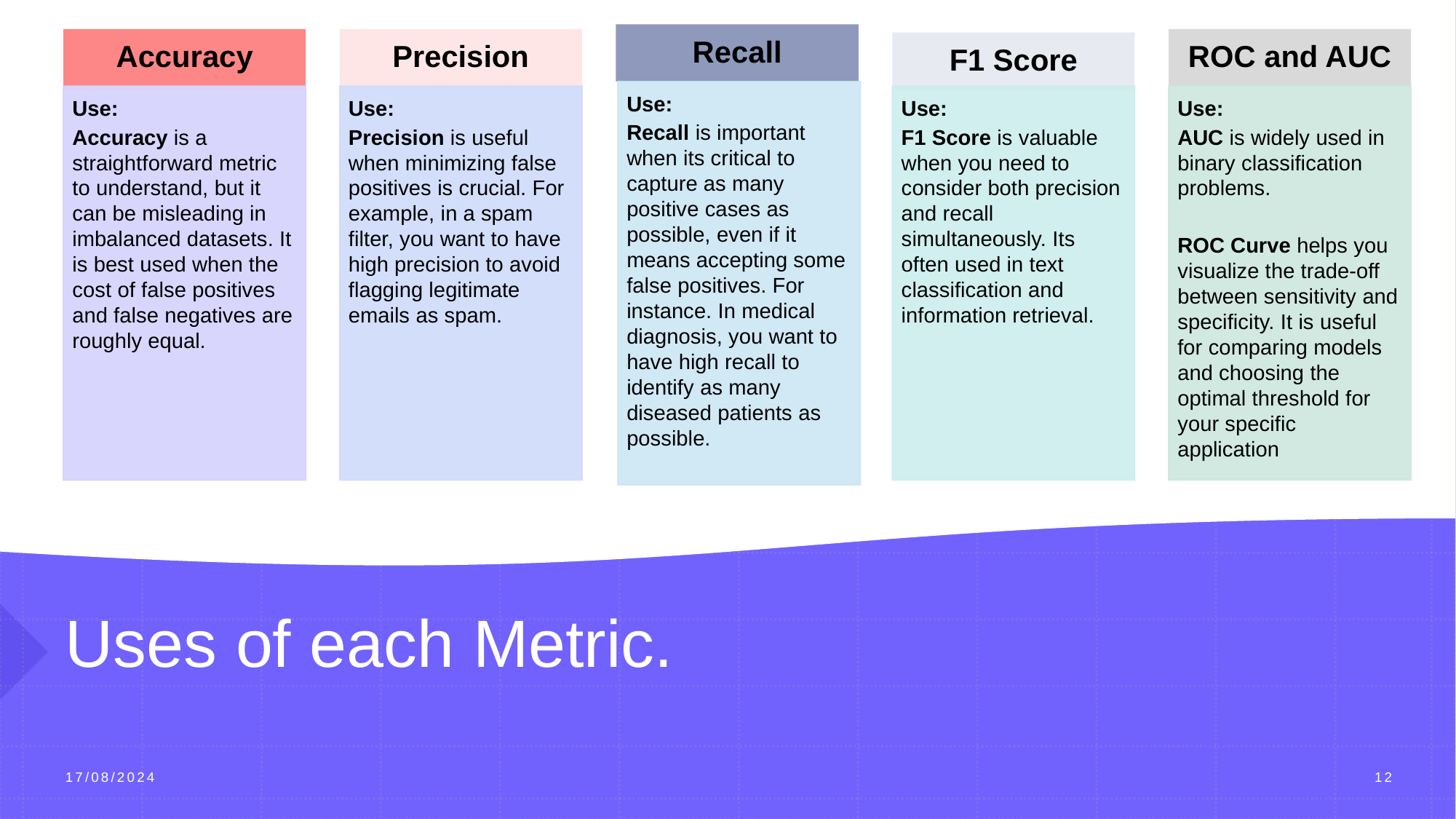

Accuracy
Use:
Accuracy is a straightforward metric to understand, but it can be misleading in imbalanced datasets. It is best used when the cost of false positives and false negatives are roughly equal.

Precision
Use:
Precision is useful when minimizing false positives is crucial. For example, in a spam filter, you want to have high precision to avoid flagging legitimate emails as spam.
Recall
Use:
Recall is important when its critical to capture as many positive cases as possible, even if it means accepting some false positives. For instance. In medical diagnosis, you want to have high recall to identify as many diseased patients as possible.
F1 Score
Use:
F1 Score is valuable when you need to consider both precision and recall simultaneously. Its often used in text classification and information retrieval.
ROC and AUC
Use:
AUC is widely used in binary classification problems.

ROC Curve helps you visualize the trade-off between sensitivity and specificity. It is useful for comparing models and choosing the optimal threshold for your specific application
# Uses of each Metric.
17/08/2024
12